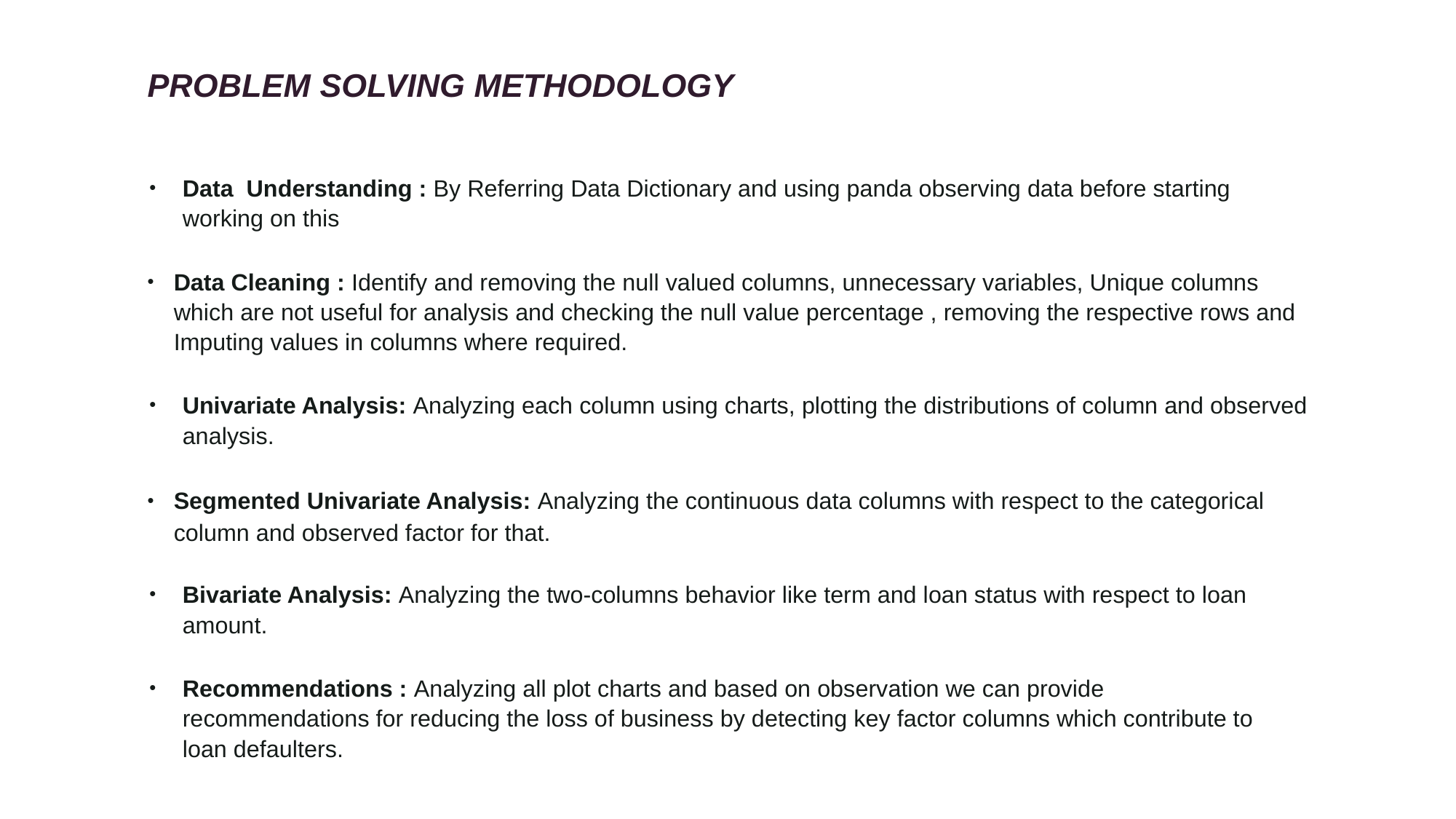

# Problem solving methodology

Data  Understanding : By Referring Data Dictionary and using panda observing data before starting working on this

Data Cleaning : Identify and removing the null valued columns, unnecessary variables, Unique columns which are not useful for analysis and checking the null value percentage , removing the respective rows and Imputing values in columns where required.

Univariate Analysis: Analyzing each column using charts, plotting the distributions of column and observed analysis.

Segmented Univariate Analysis: Analyzing the continuous data columns with respect to the categorical column and observed factor for that.

Bivariate Analysis: Analyzing the two-columns behavior like term and loan status with respect to loan amount.

Recommendations : Analyzing all plot charts and based on observation we can provide recommendations for reducing the loss of business by detecting key factor columns which contribute to loan defaulters.